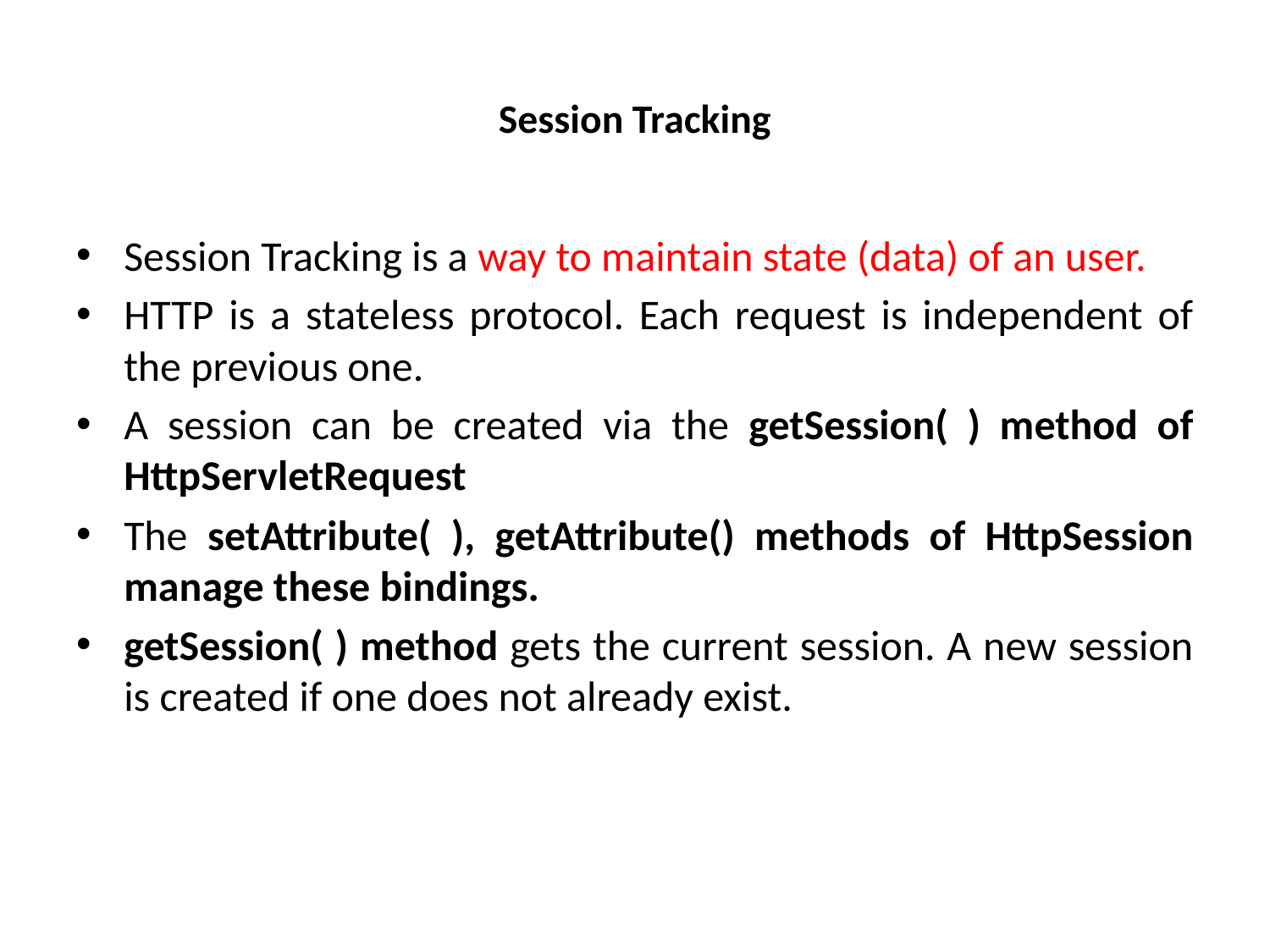

# Session Tracking
Session Tracking is a way to maintain state (data) of an user.
HTTP is a stateless protocol. Each request is independent of the previous one.
A session can be created via the getSession( ) method of HttpServletRequest
The setAttribute( ), getAttribute() methods of HttpSession manage these bindings.
getSession( ) method gets the current session. A new session is created if one does not already exist.